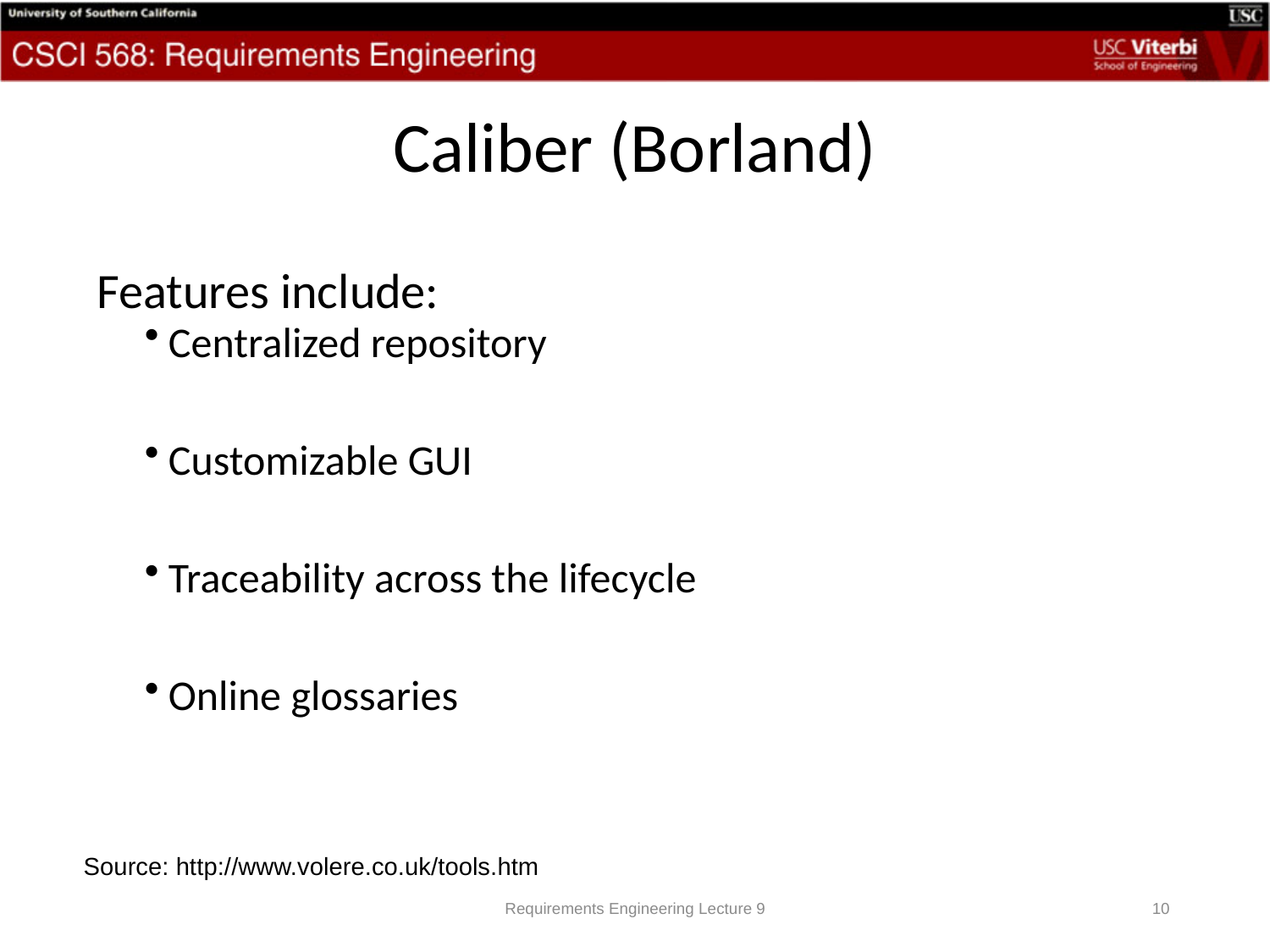

# Caliber (Borland)
Features include:
Centralized repository

Customizable GUI

Traceability across the lifecycle

Online glossaries
Source: http://www.volere.co.uk/tools.htm
Requirements Engineering Lecture 9
10